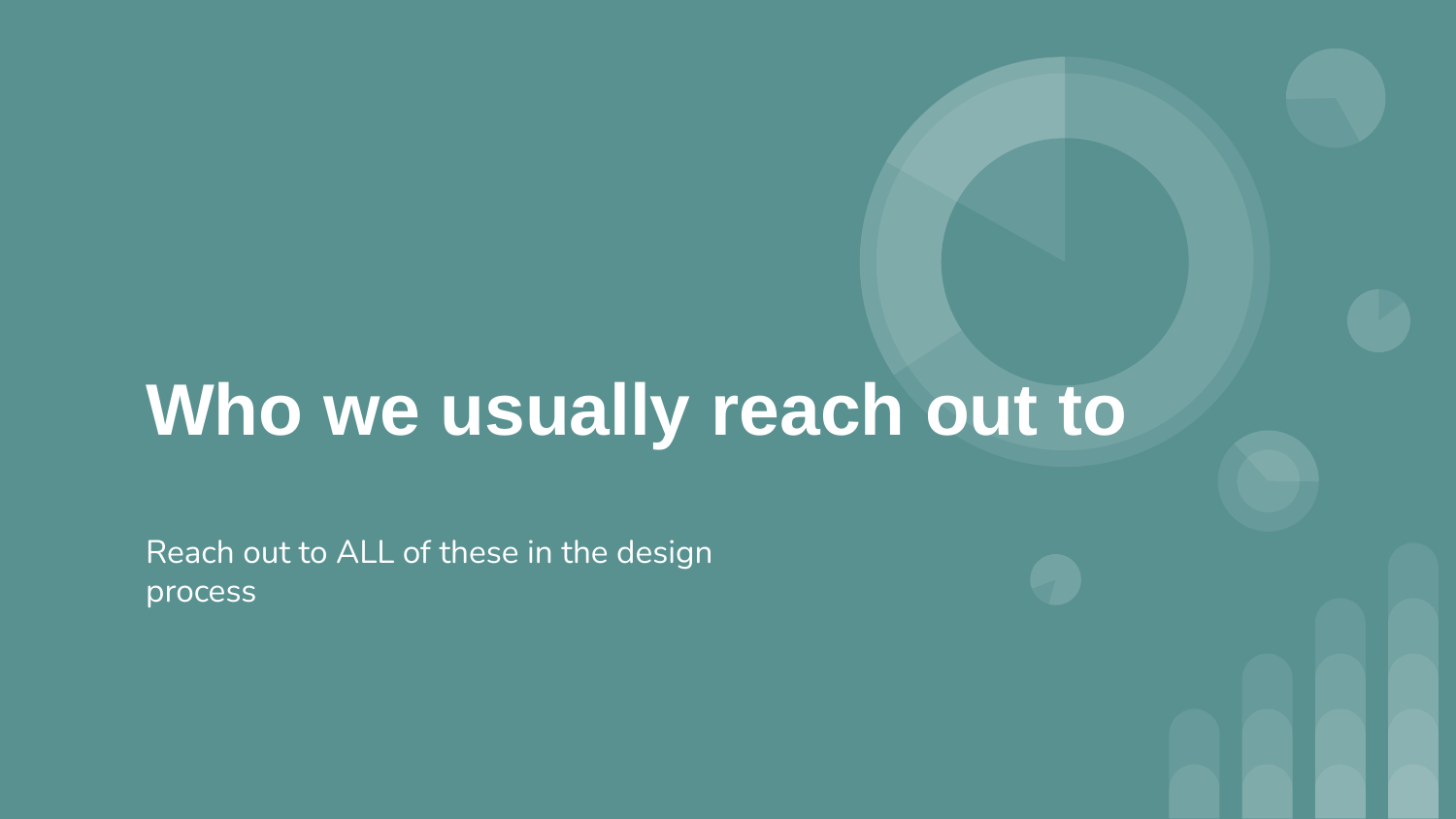

# Who we usually reach out to
Reach out to ALL of these in the design process